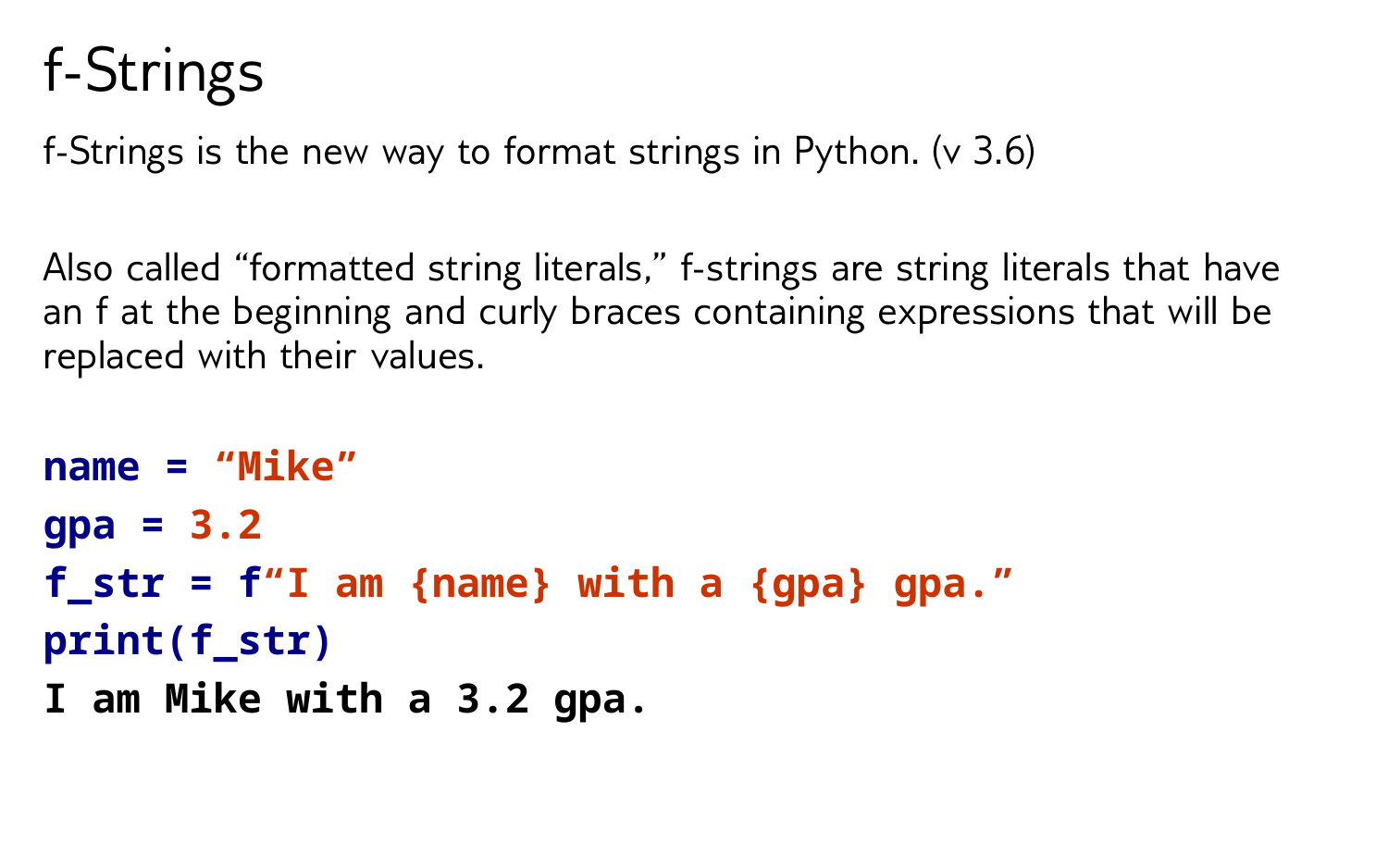

# f-Strings
f-Strings is the new way to format strings in Python. (v 3.6)

Also called “formatted string literals,” f-strings are string literals that have an f at the beginning and curly braces containing expressions that will be replaced with their values.

name = “Mike”
gpa = 3.2
f_str = f“I am {name} with a {gpa} gpa.”
print(f_str)
I am Mike with a 3.2 gpa.